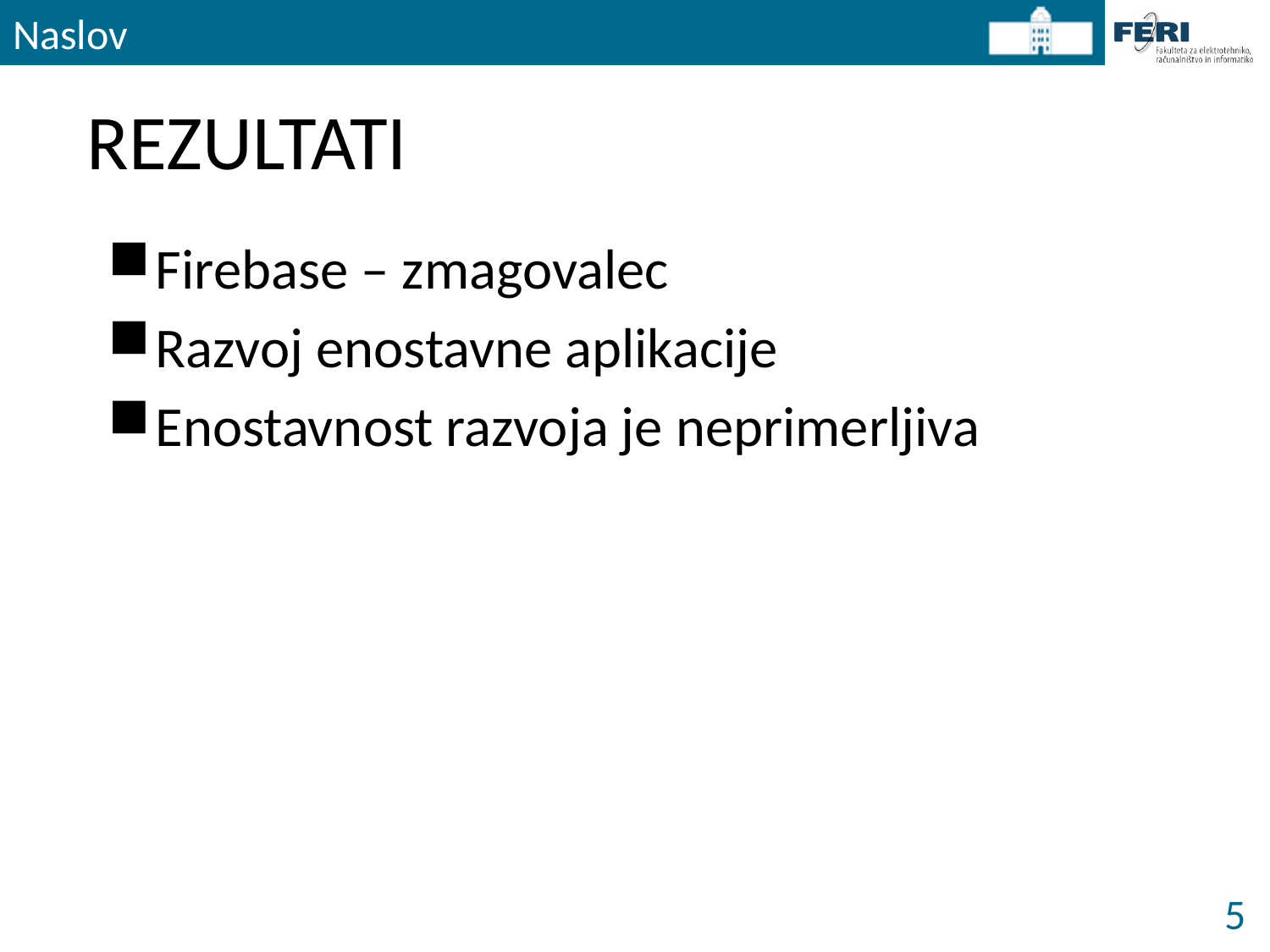

Naslov
# REZULTATI
Firebase – zmagovalec
Razvoj enostavne aplikacije
Enostavnost razvoja je neprimerljiva
5